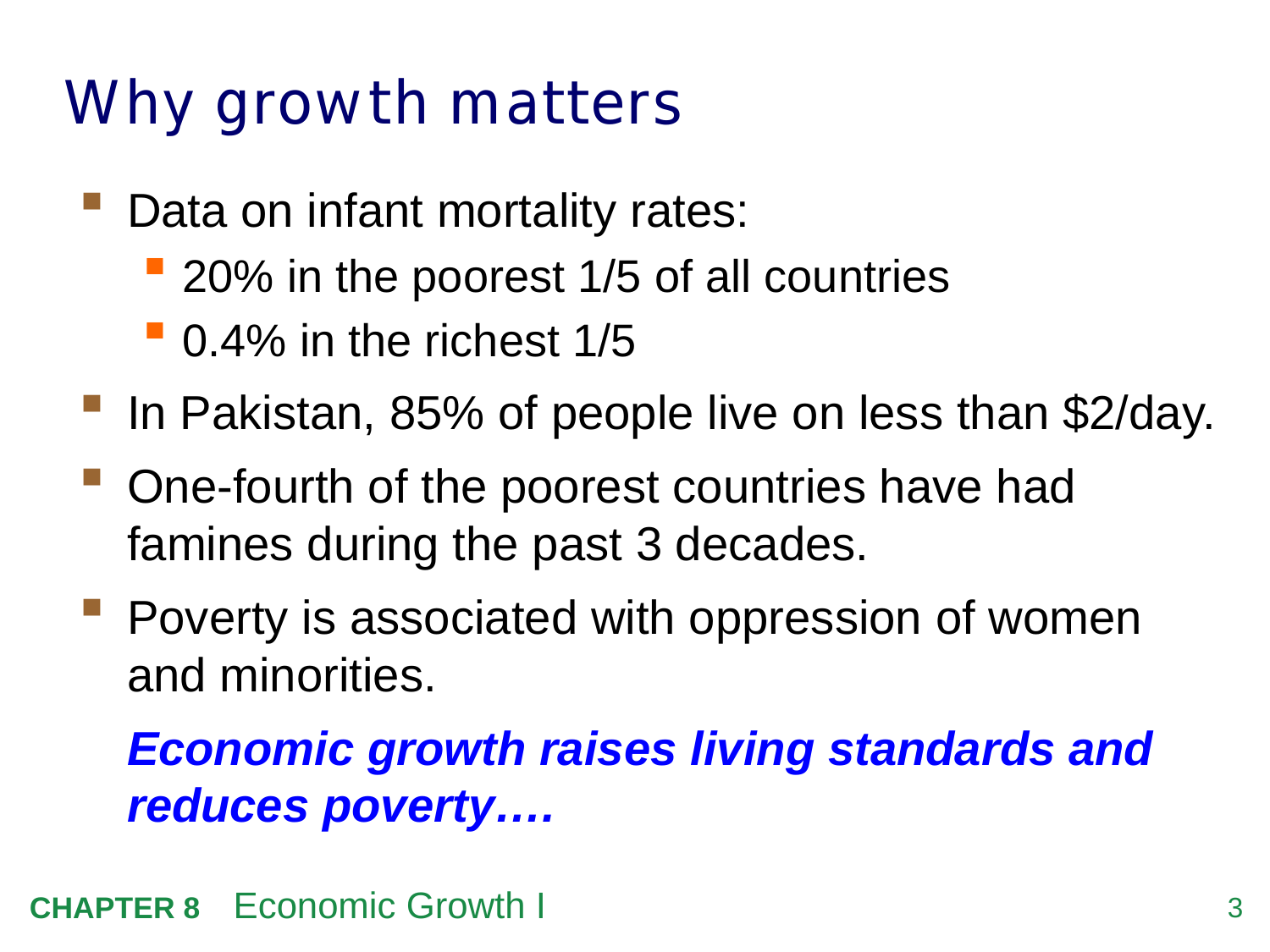

# Why growth matters
Data on infant mortality rates:
20% in the poorest 1/5 of all countries
0.4% in the richest 1/5
In Pakistan, 85% of people live on less than $2/day.
One-fourth of the poorest countries have had famines during the past 3 decades.
Poverty is associated with oppression of women and minorities.
	Economic growth raises living standards and reduces poverty….